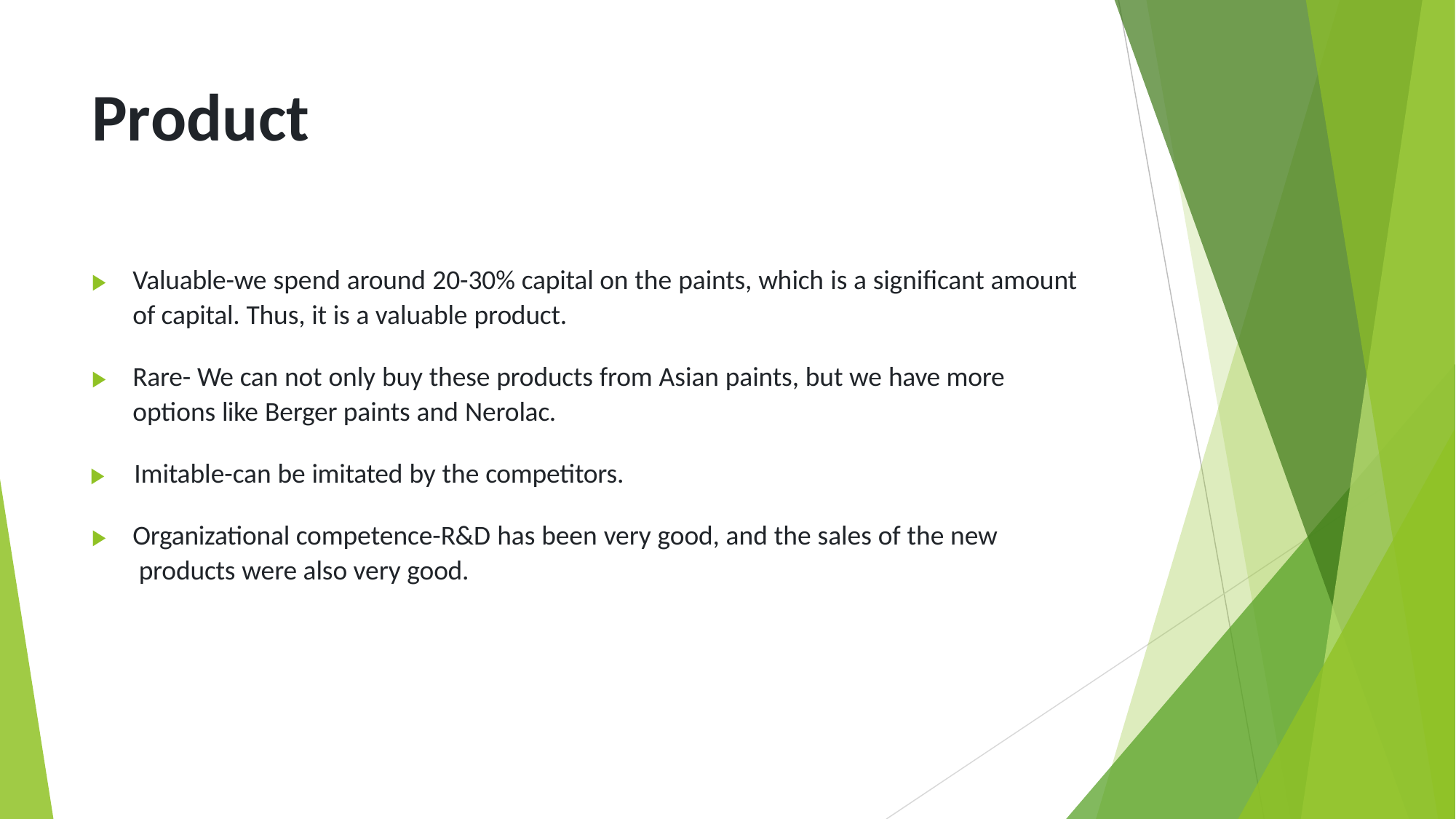

# Product
▶	Valuable-we spend around 20-30% capital on the paints, which is a significant amount  of capital. Thus, it is a valuable product.

▶	Rare- We can not only buy these products from Asian paints, but we have more  options like Berger paints and Nerolac.

▶	Imitable-can be imitated by the competitors.

▶	Organizational competence-R&D has been very good, and the sales of the new  products were also very good.